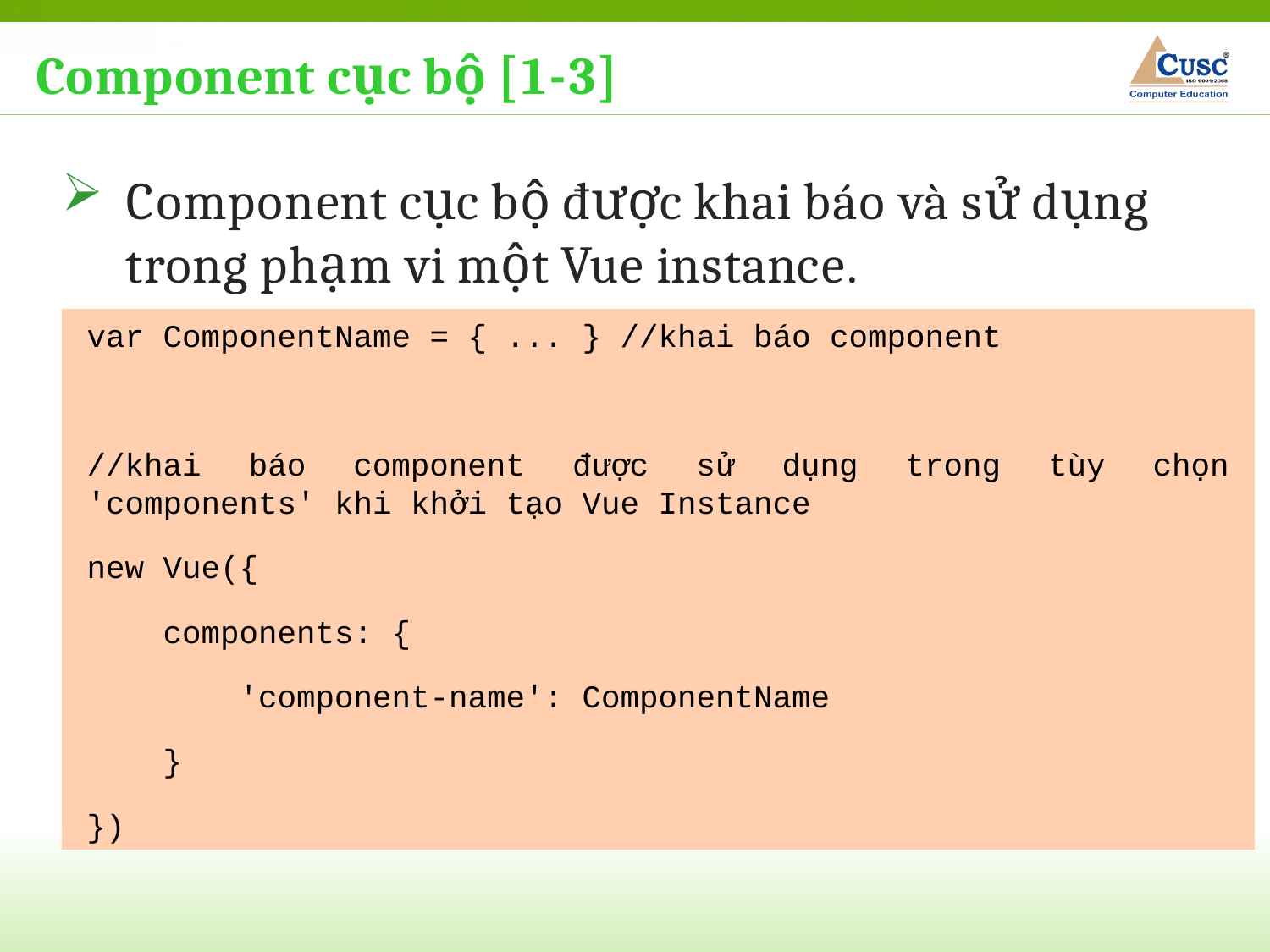

Component cục bộ [1-3]
Component cục bộ được khai báo và sử dụng trong phạm vi một Vue instance.
var ComponentName = { ... } //khai báo component

//khai báo component được sử dụng trong tùy chọn 'components' khi khởi tạo Vue Instance
new Vue({
    components: {
        'component-name': ComponentName
    }
})